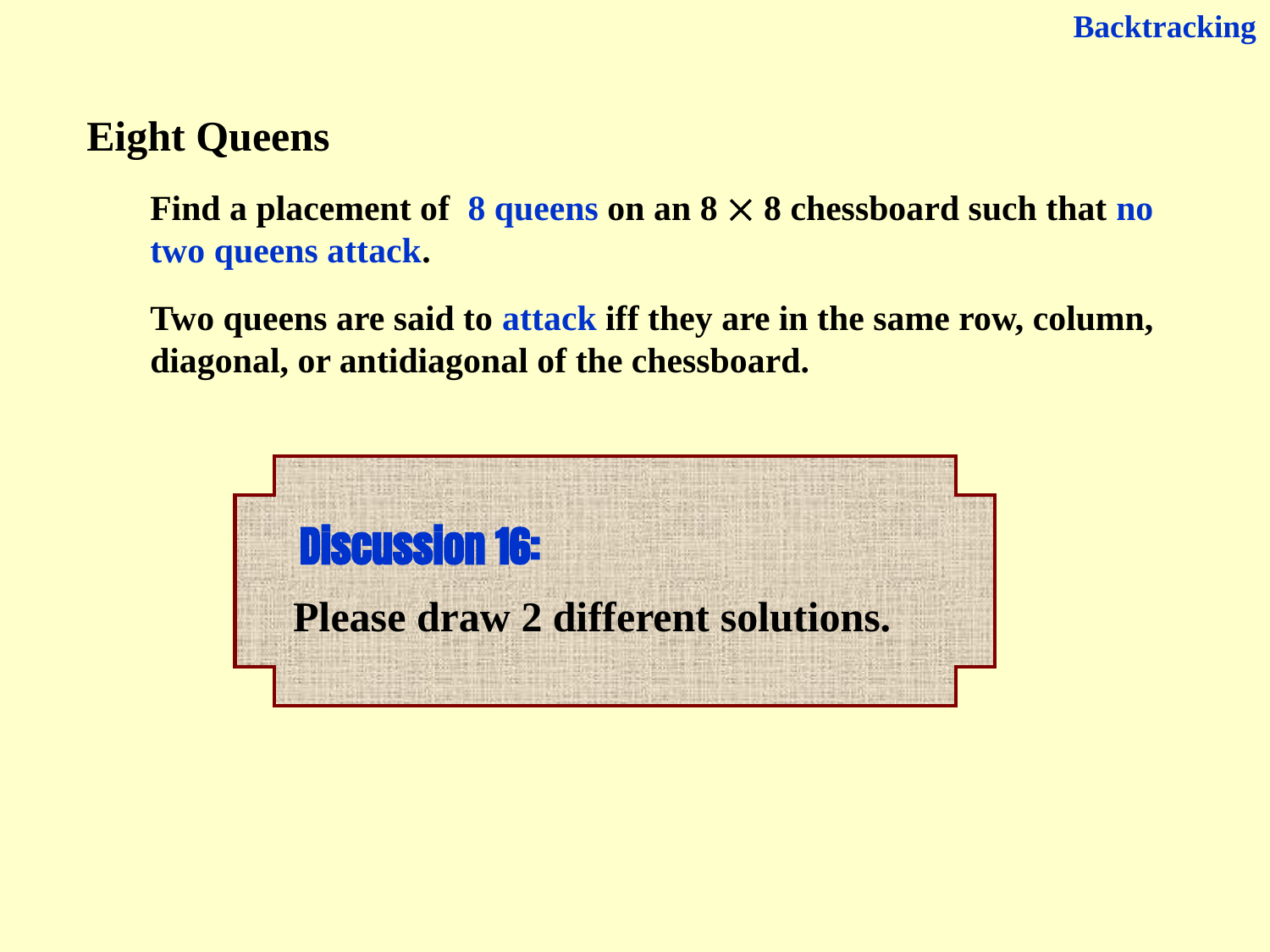

Backtracking
Eight Queens
Find a placement of  8 queens on an 8 × 8 chessboard such that no two queens attack.
Two queens are said to attack iff they are in the same row, column, diagonal, or antidiagonal of the chessboard.
      Discussion 16:
     Please draw 2 different solutions.